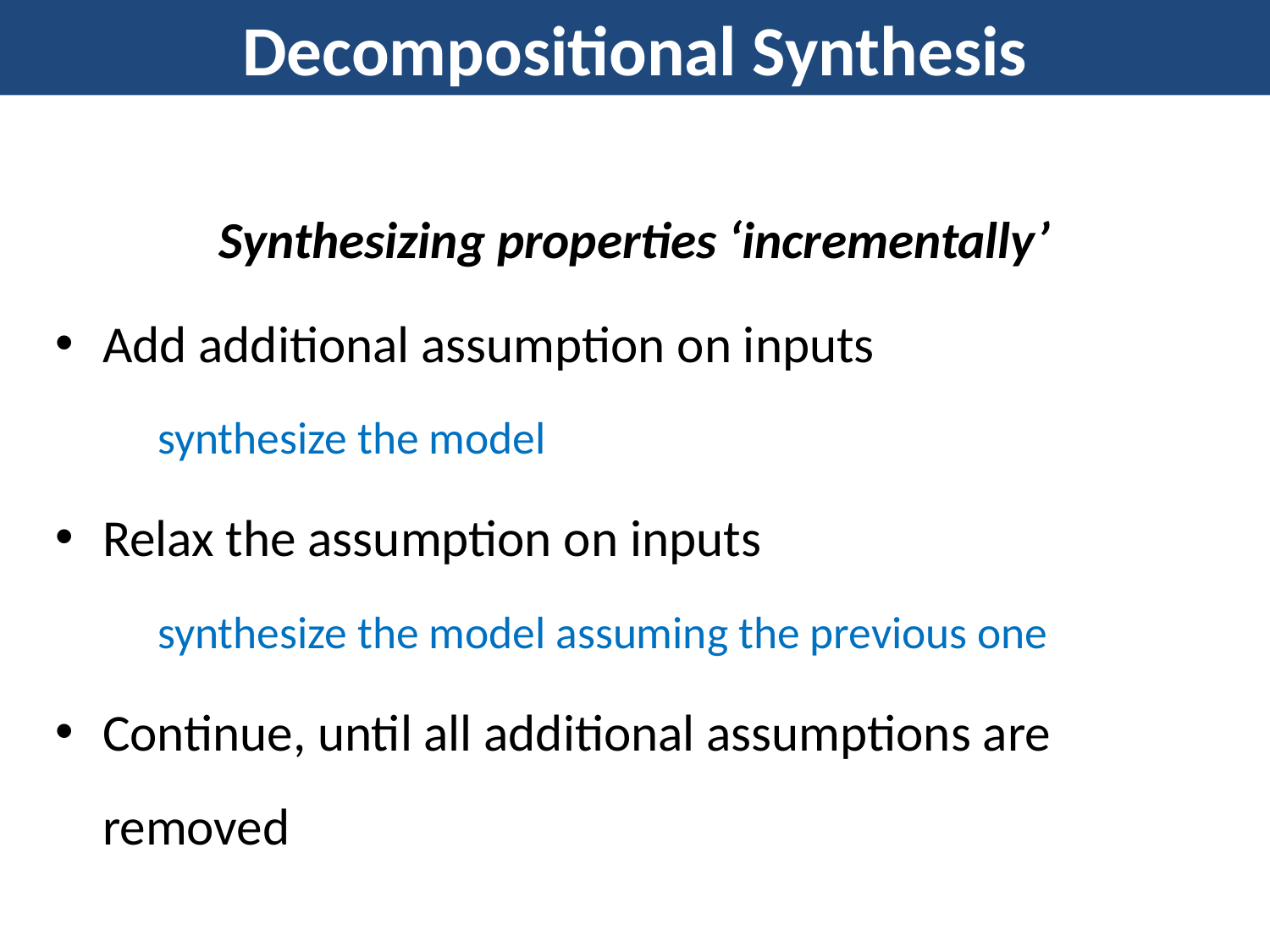

# Decompositional Synthesis
 Synthesizing properties ‘incrementally’
Add additional assumption on inputs
synthesize the model
Relax the assumption on inputs
synthesize the model assuming the previous one
Continue, until all additional assumptions are removed